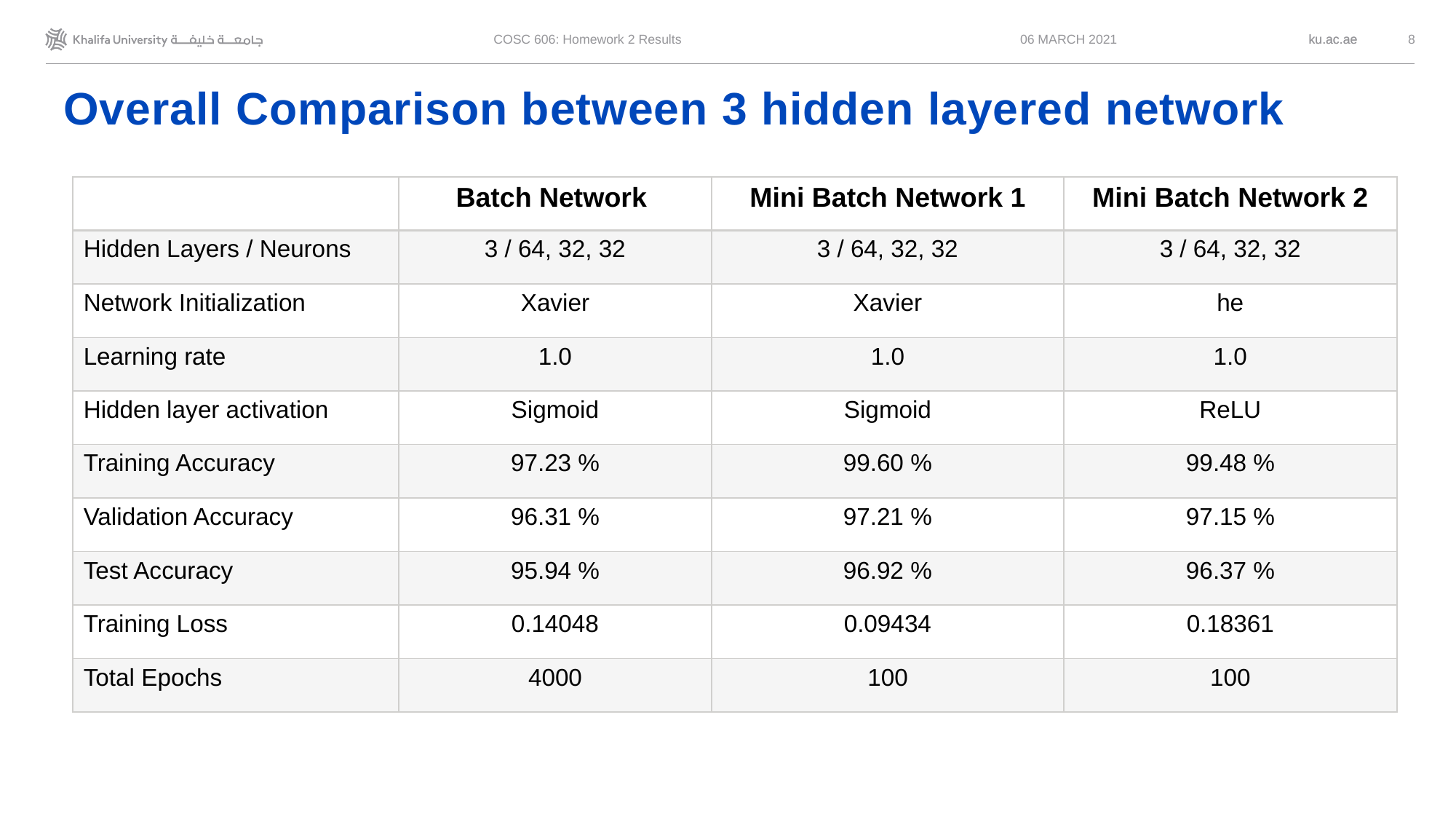

COSC 606: Homework 2 Results

06 MARCH 2021

8
# Overall Comparison between 3 hidden layered network
|  | Batch Network | Mini Batch Network 1 | Mini Batch Network 2 |
| --- | --- | --- | --- |
| Hidden Layers / Neurons | 3 / 64, 32, 32 | 3 / 64, 32, 32 | 3 / 64, 32, 32 |
| Network Initialization | Xavier | Xavier | he |
| Learning rate | 1.0 | 1.0 | 1.0 |
| Hidden layer activation | Sigmoid | Sigmoid | ReLU |
| Training Accuracy | 97.23 % | 99.60 % | 99.48 % |
| Validation Accuracy | 96.31 % | 97.21 % | 97.15 % |
| Test Accuracy | 95.94 % | 96.92 % | 96.37 % |
| Training Loss | 0.14048 | 0.09434 | 0.18361 |
| Total Epochs | 4000 | 100 | 100 |